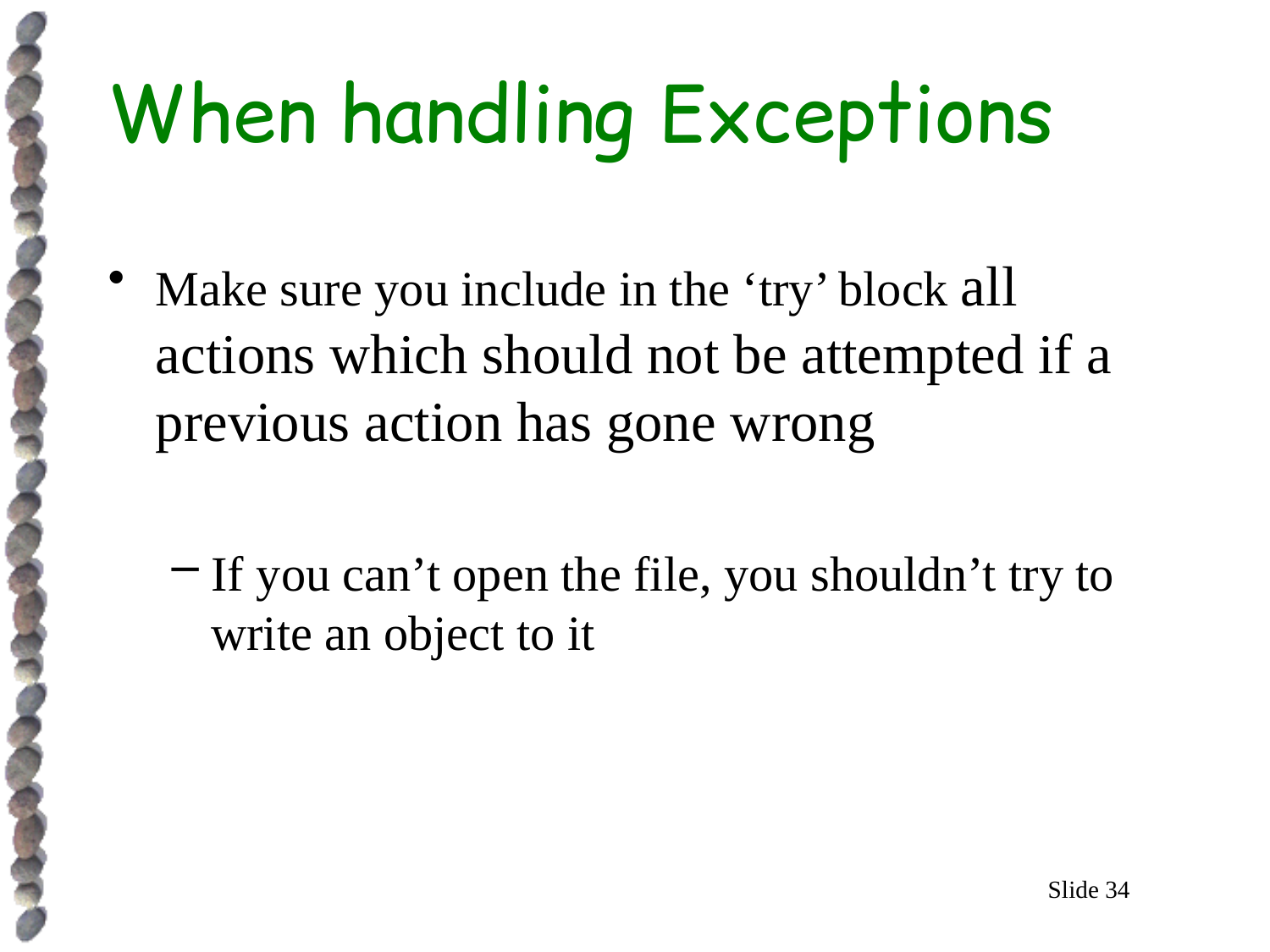

# When handling Exceptions
Make sure you include in the ‘try’ block all actions which should not be attempted if a previous action has gone wrong

If you can’t open the file, you shouldn’t try to write an object to it
Slide 34